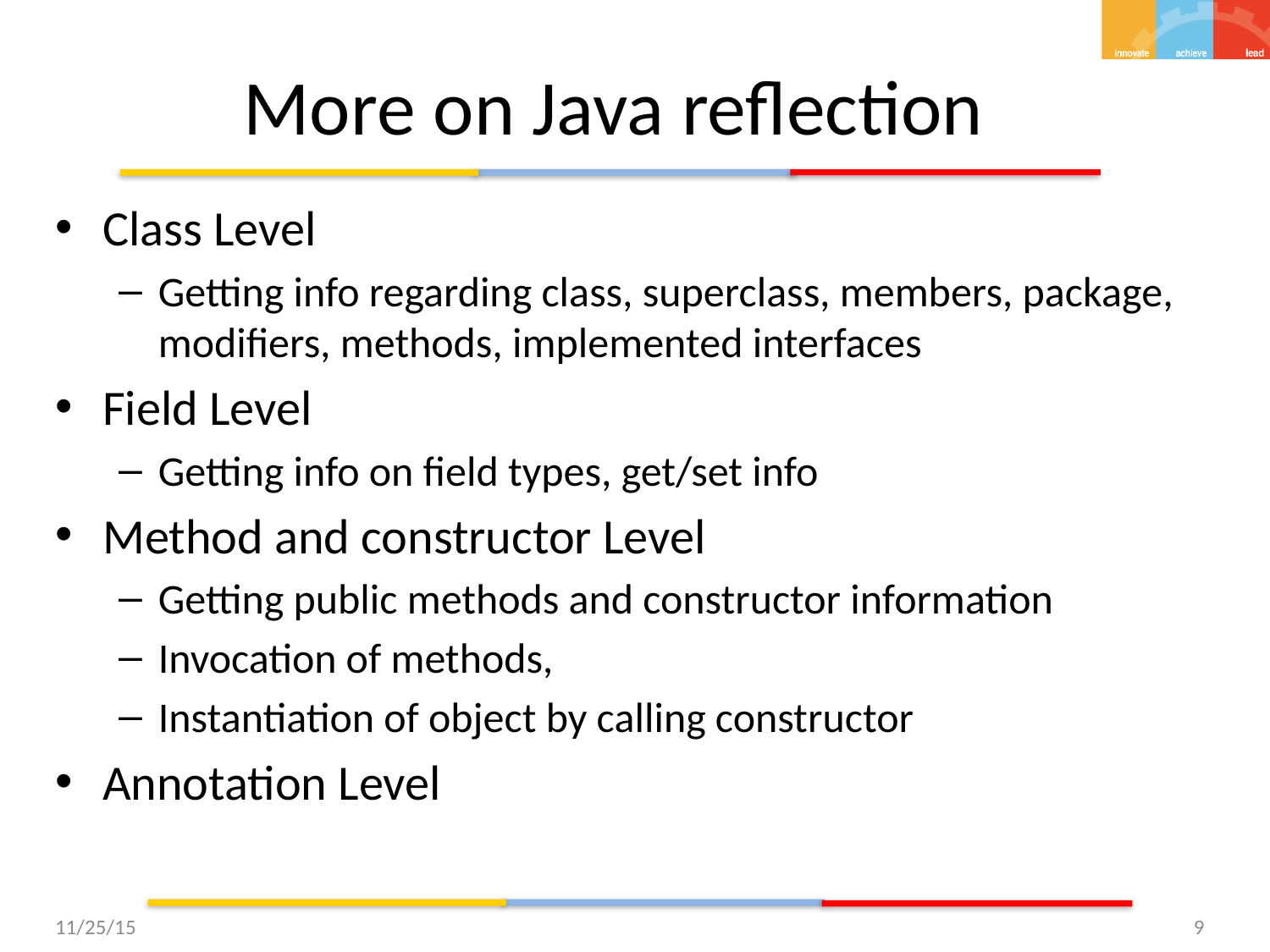

# More on Java reflection
Class Level
Getting info regarding class, superclass, members, package, modifiers, methods, implemented interfaces
Field Level
Getting info on field types, get/set info
Method and constructor Level
Getting public methods and constructor information
Invocation of methods,
Instantiation of object by calling constructor
Annotation Level
11/25/15
9